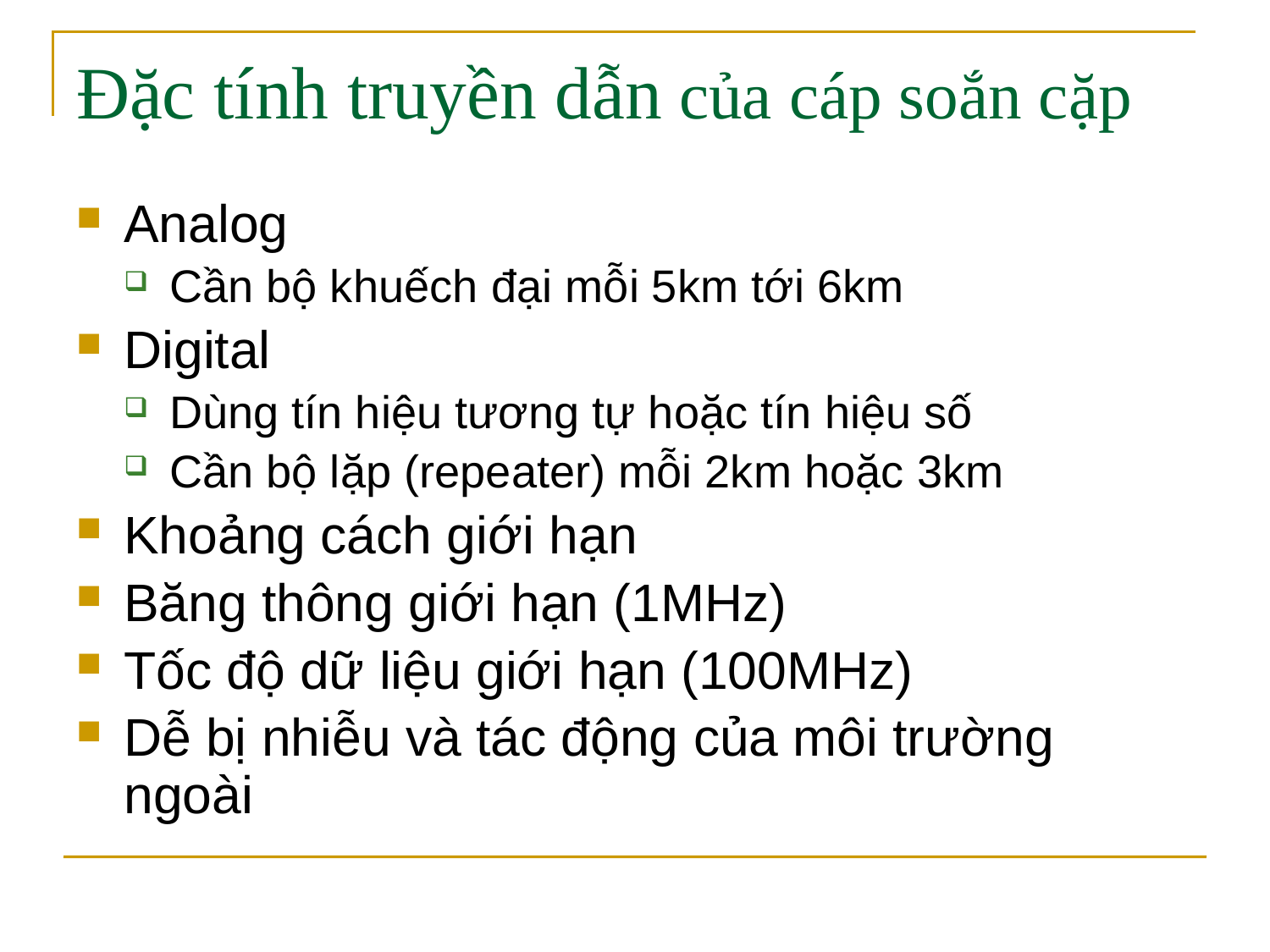

# Đặc tính truyền dẫn của cáp soắn cặp
Analog
Cần bộ khuếch đại mỗi 5km tới 6km
Digital
Dùng tín hiệu tương tự hoặc tín hiệu số
Cần bộ lặp (repeater) mỗi 2km hoặc 3km
Khoảng cách giới hạn
Băng thông giới hạn (1MHz)
Tốc độ dữ liệu giới hạn (100MHz)
Dễ bị nhiễu và tác động của môi trường ngoài